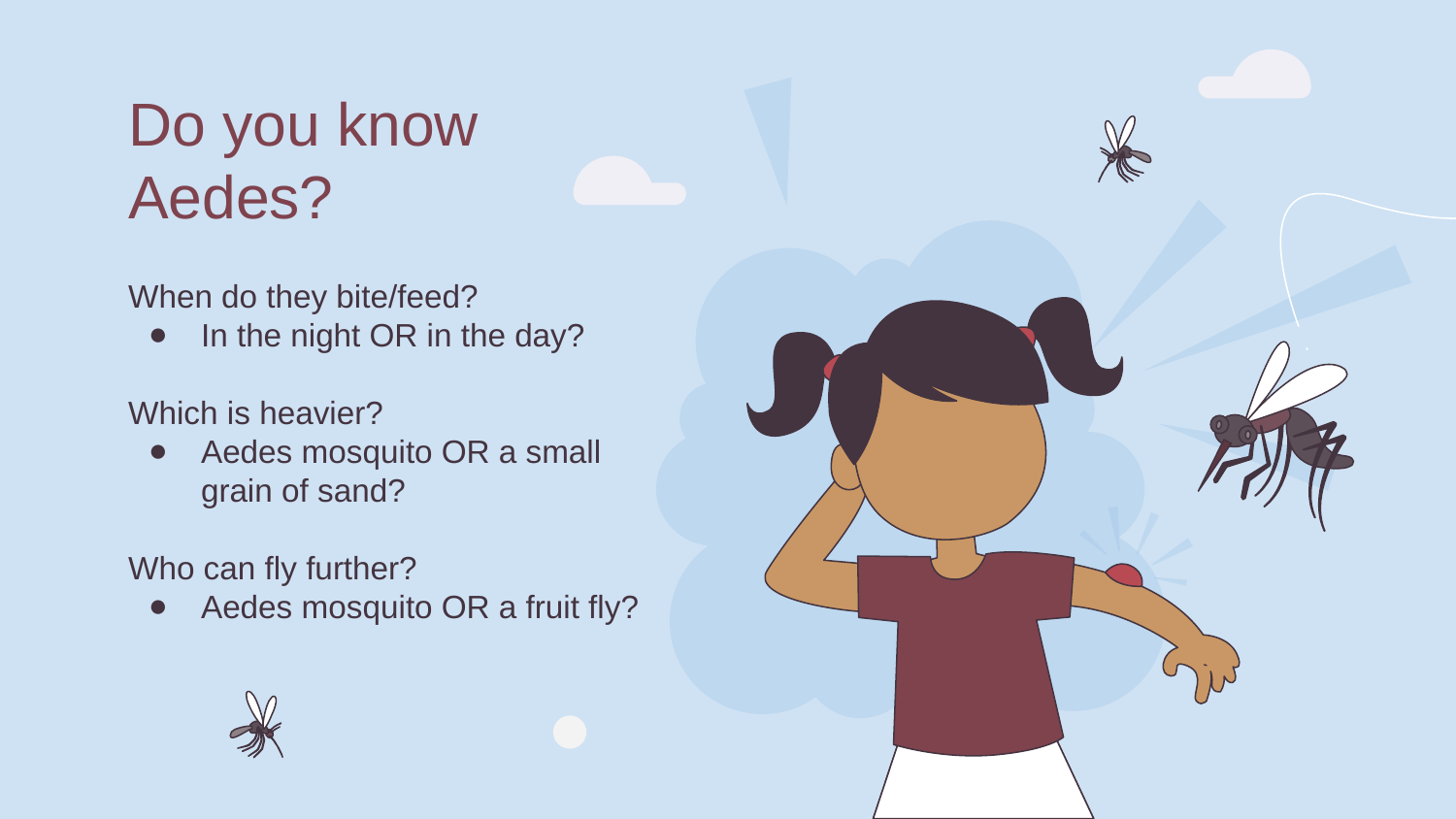

# Do you know Aedes?

When do they bite/feed?
In the night OR in the day?

Which is heavier?
Aedes mosquito OR a small grain of sand?

Who can fly further?
Aedes mosquito OR a fruit fly?